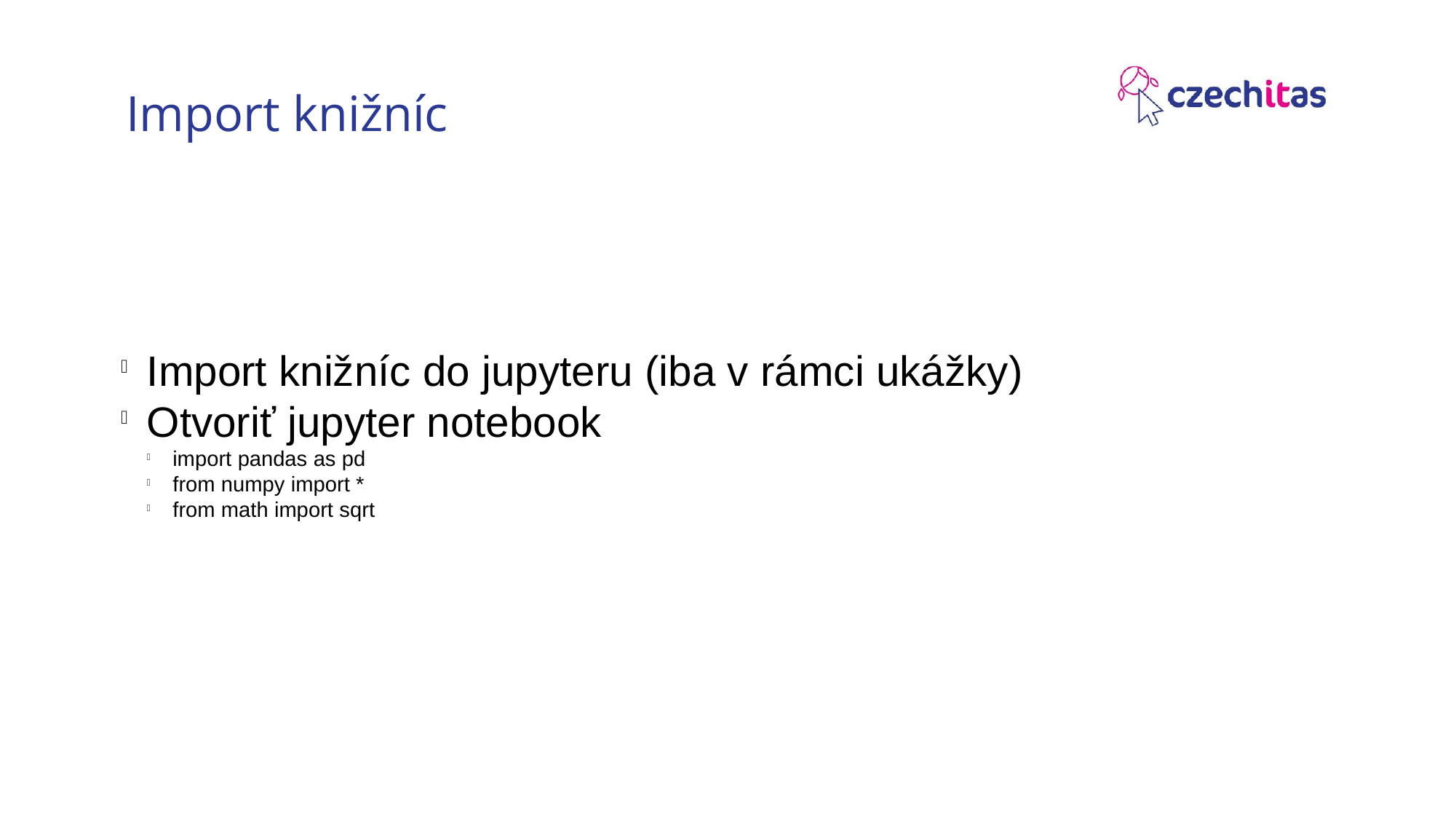

Import knižníc
Import knižníc do jupyteru (iba v rámci ukážky)
Otvoriť jupyter notebook
import pandas as pd
from numpy import *
from math import sqrt